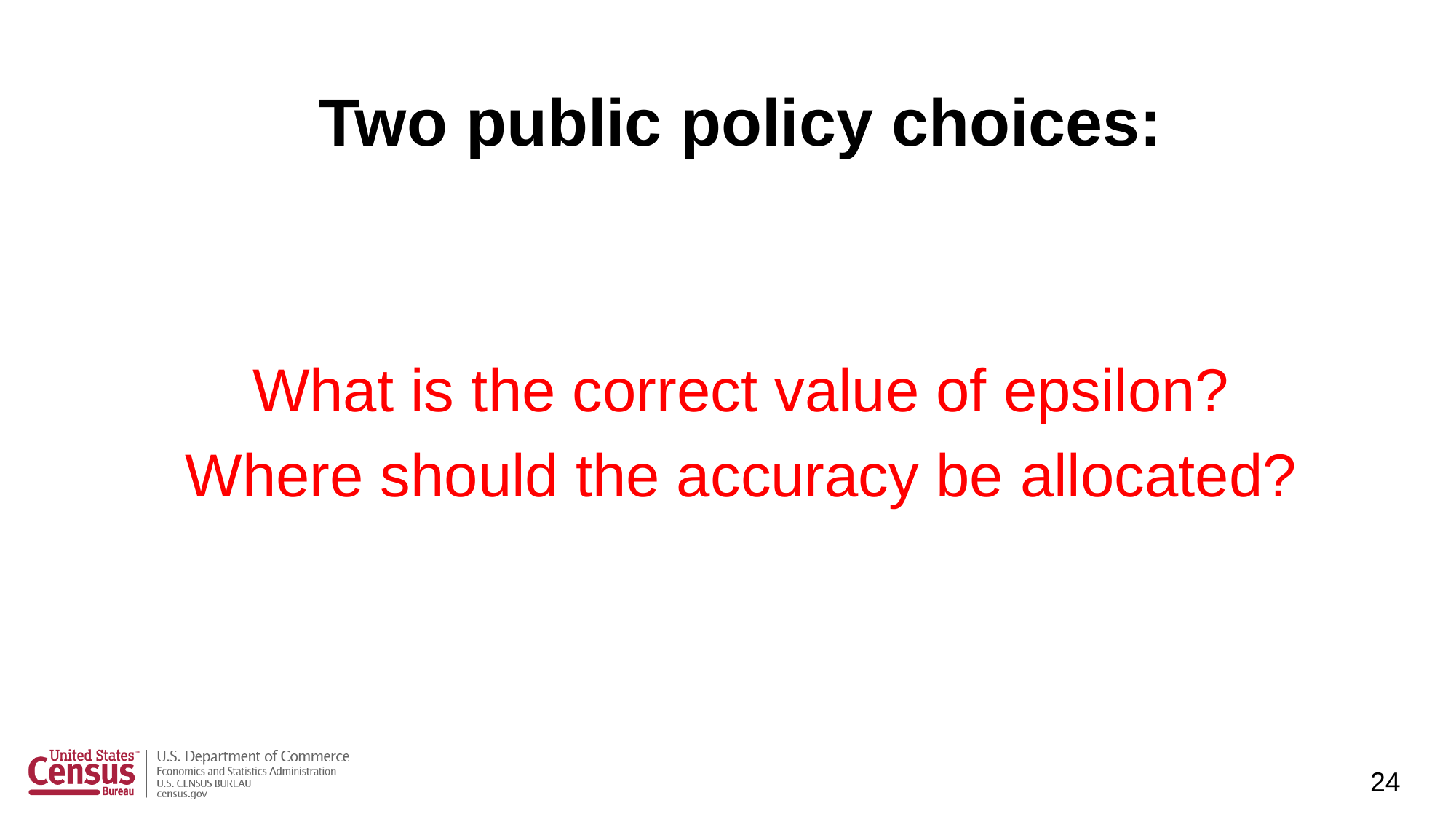

# Two public policy choices:
What is the correct value of epsilon?
Where should the accuracy be allocated?
24